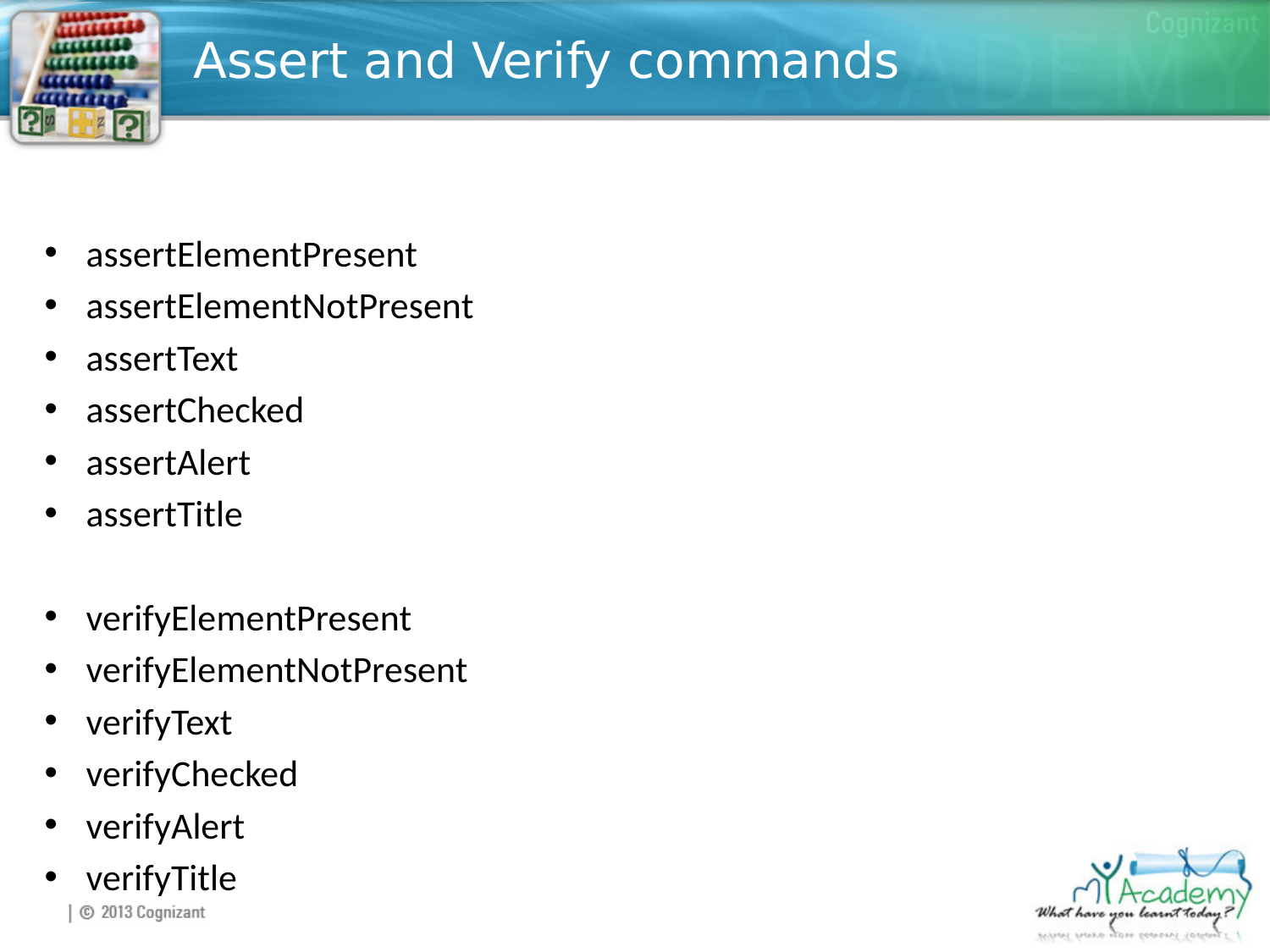

# Assert and Verify commands
assertElementPresent
assertElementNotPresent
assertText
assertChecked
assertAlert
assertTitle

verifyElementPresent
verifyElementNotPresent
verifyText
verifyChecked
verifyAlert
verifyTitle